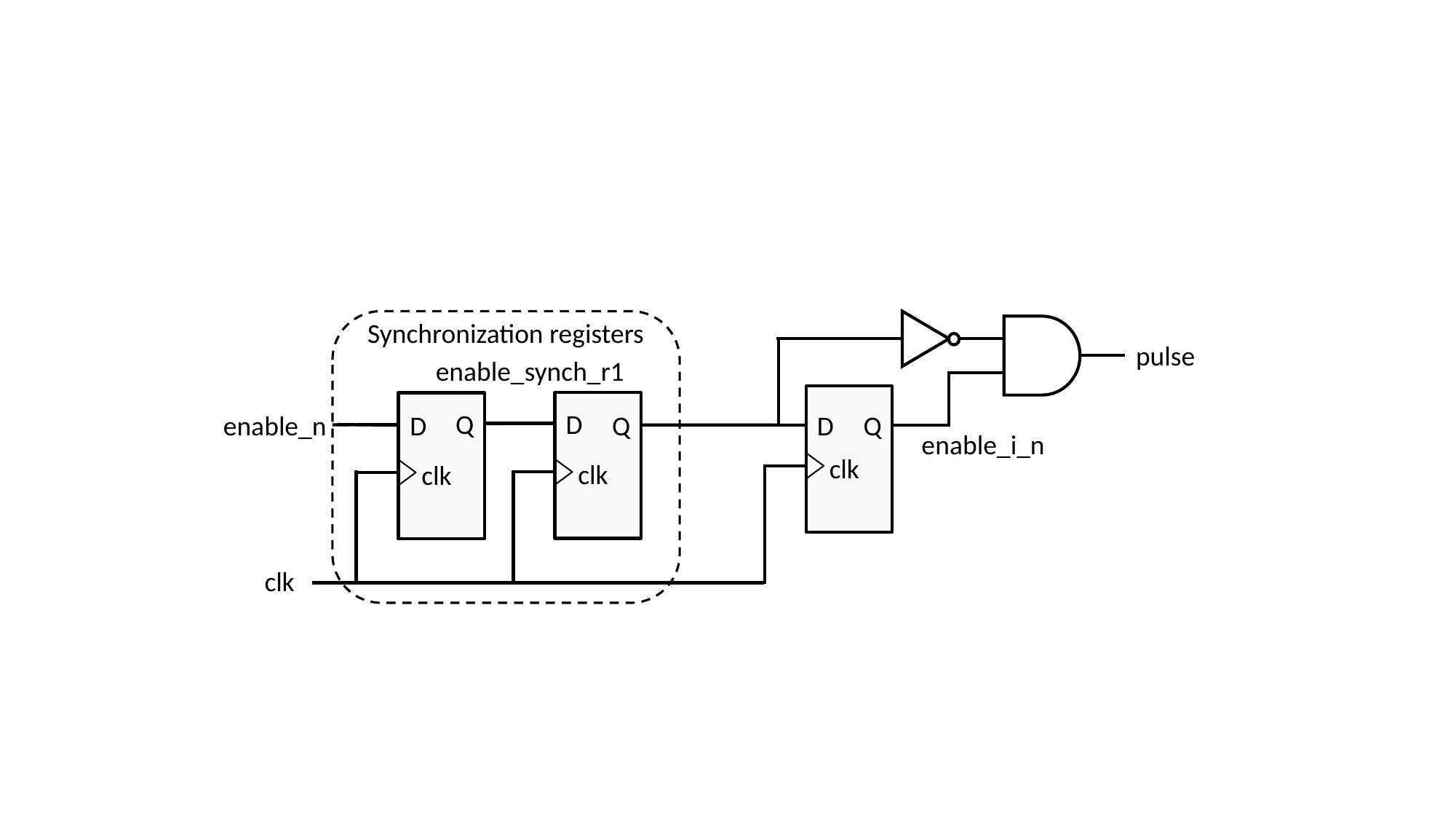

Synchronization registers

pulse

enable_synch_r1

D
Q
enable_n
D
Q
D
Q
enable_i_n
clk
clk
clk

clk